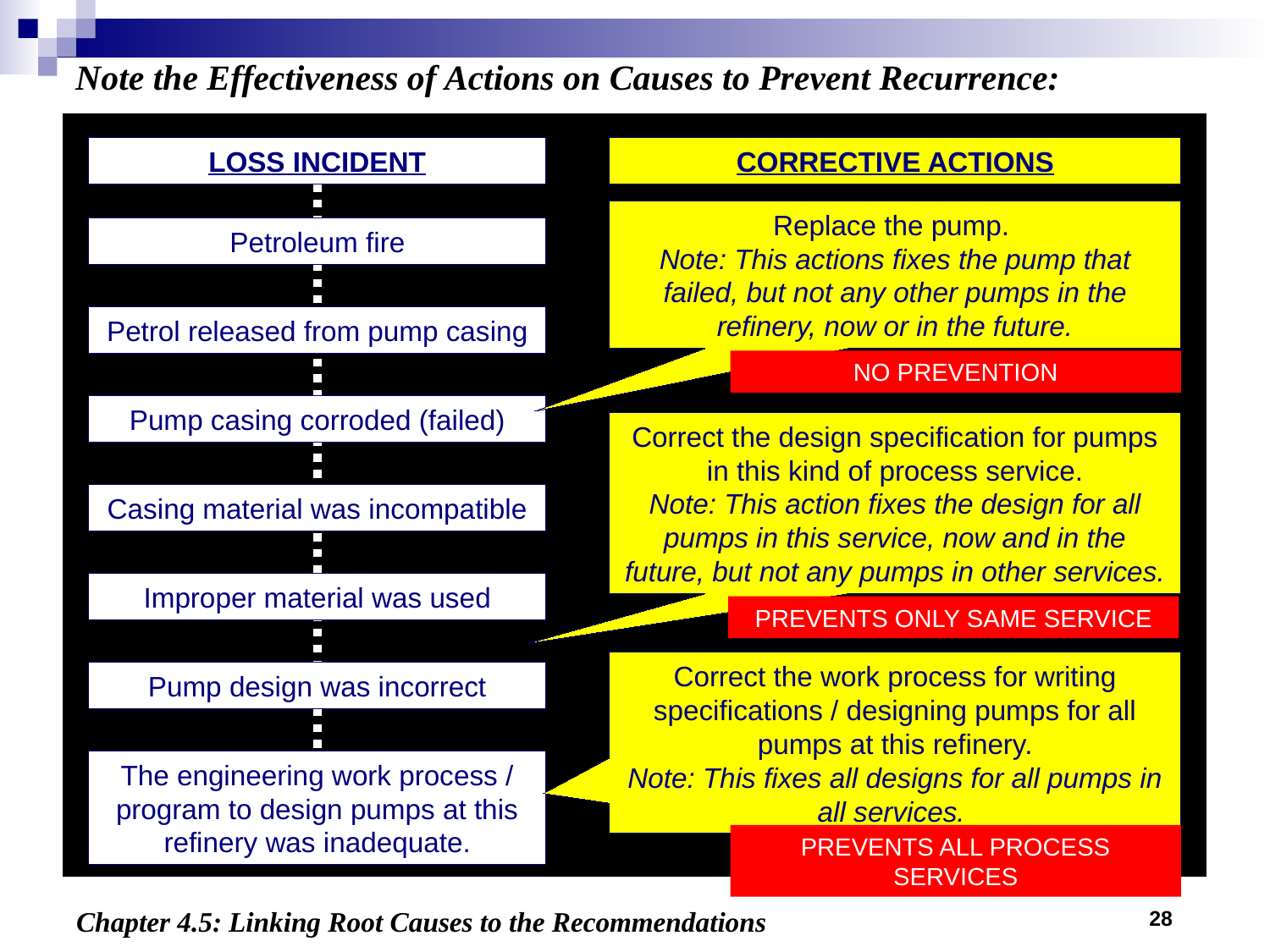

Note the Effectiveness of Actions on Causes to Prevent Recurrence:

LOSS INCIDENT
CORRECTIVE ACTIONS
Replace the pump.
Note: This actions fixes the pump that failed, but not any other pumps in the refinery, now or in the future.
Petroleum fire
Petrol released from pump casing
NO PREVENTION
Pump casing corroded (failed)
Correct the design specification for pumps in this kind of process service.
Note: This action fixes the design for all pumps in this service, now and in the future, but not any pumps in other services.
Casing material was incompatible
Improper material was used
PREVENTS ONLY SAME SERVICE
Correct the work process for writing specifications / designing pumps for all pumps at this refinery.
Note: This fixes all designs for all pumps in all services.
Pump design was incorrect
The engineering work process / program to design pumps at this refinery was inadequate.
PREVENTS ALL PROCESS SERVICES
28
Chapter 4.5: Linking Root Causes to the Recommendations